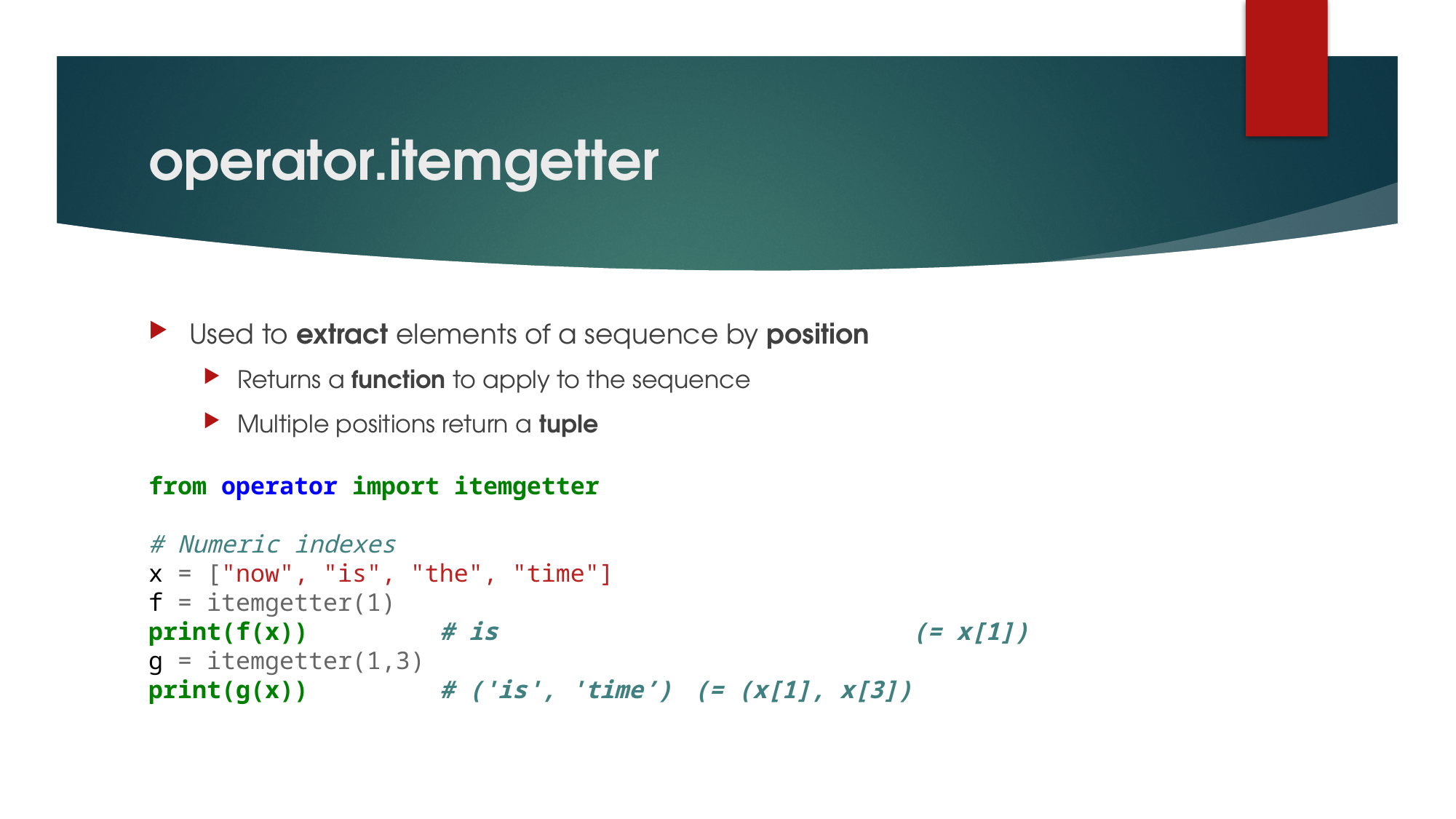

# operator.itemgetter
Used to extract elements of a sequence by position
Returns a function to apply to the sequence
Multiple positions return a tuple
from operator import itemgetter

# Numeric indexes
x = ["now", "is", "the", "time"]
f = itemgetter(1)
print(f(x))         # is 				(= x[1])
g = itemgetter(1,3)
print(g(x))         # ('is', 'time’)	(= (x[1], x[3])